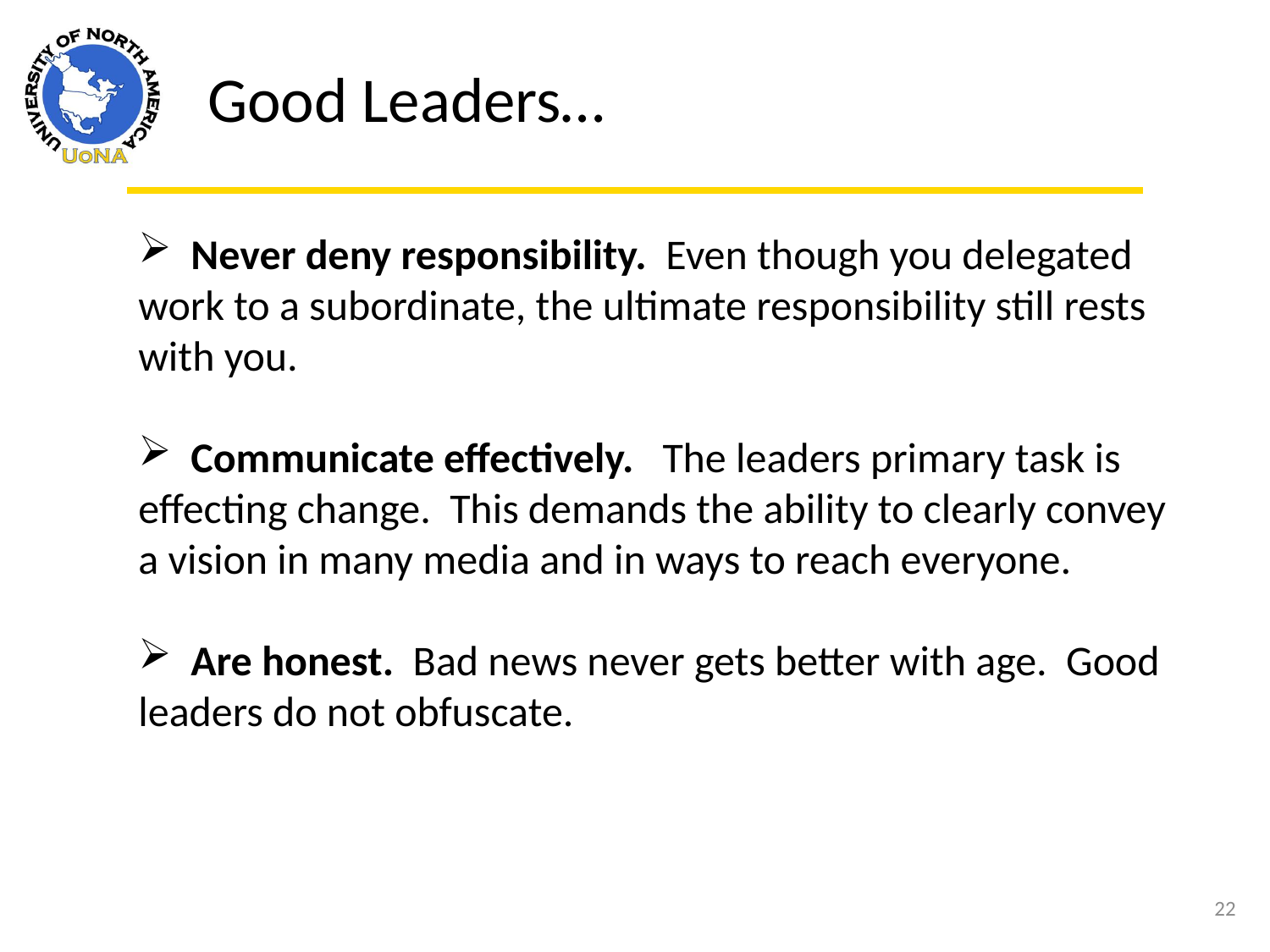

Good Leaders…
  Never deny responsibility.  Even though you delegated work to a subordinate, the ultimate responsibility still rests with you.

  Communicate effectively.   The leaders primary task is effecting change.  This demands the ability to clearly convey a vision in many media and in ways to reach everyone.

  Are honest.  Bad news never gets better with age.  Good leaders do not obfuscate.

22